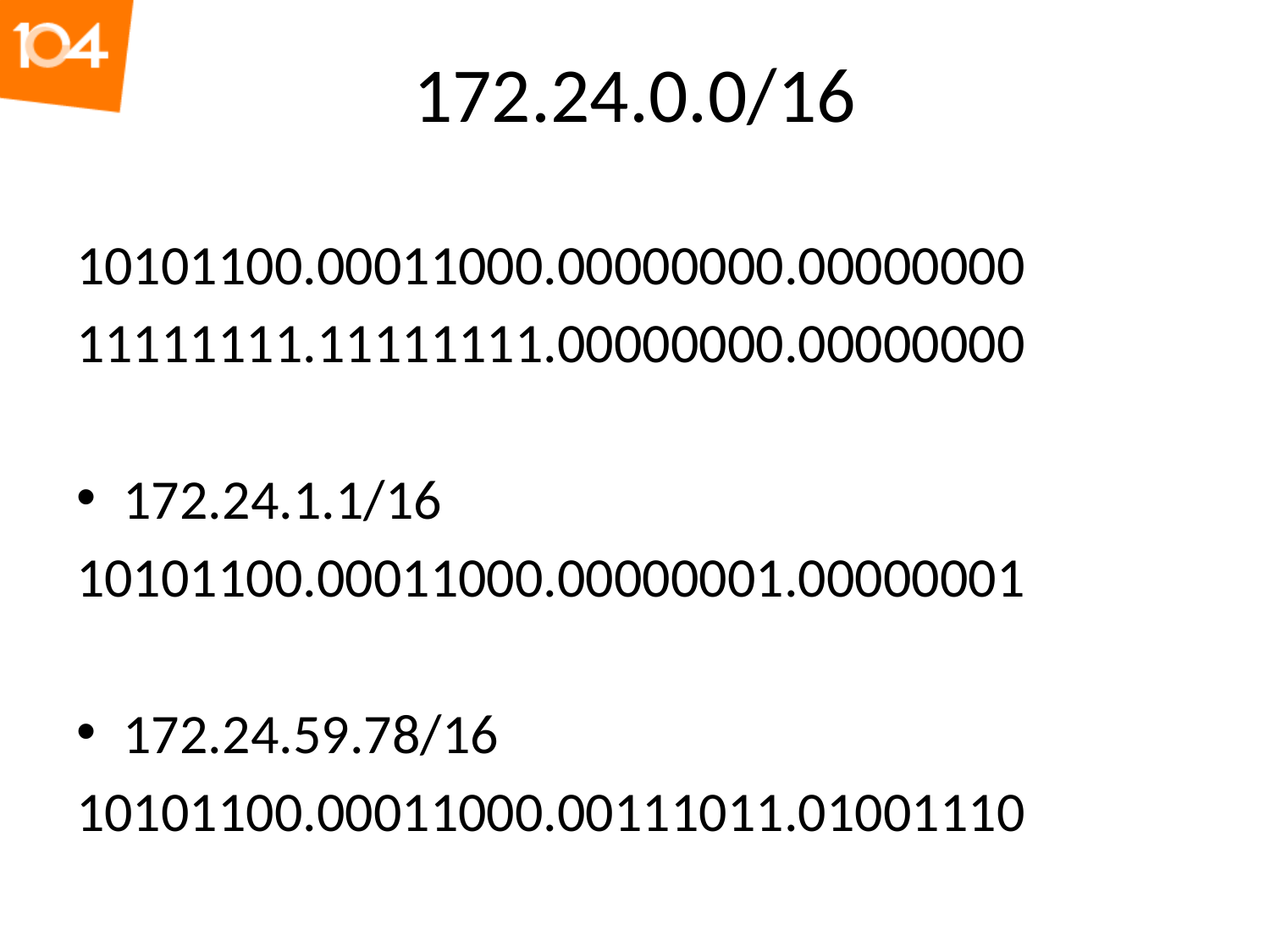

# 172.24.0.0/16
10101100.00011000.00000000.00000000
11111111.11111111.00000000.00000000

172.24.1.1/16
10101100.00011000.00000001.00000001

172.24.59.78/16
10101100.00011000.00111011.01001110